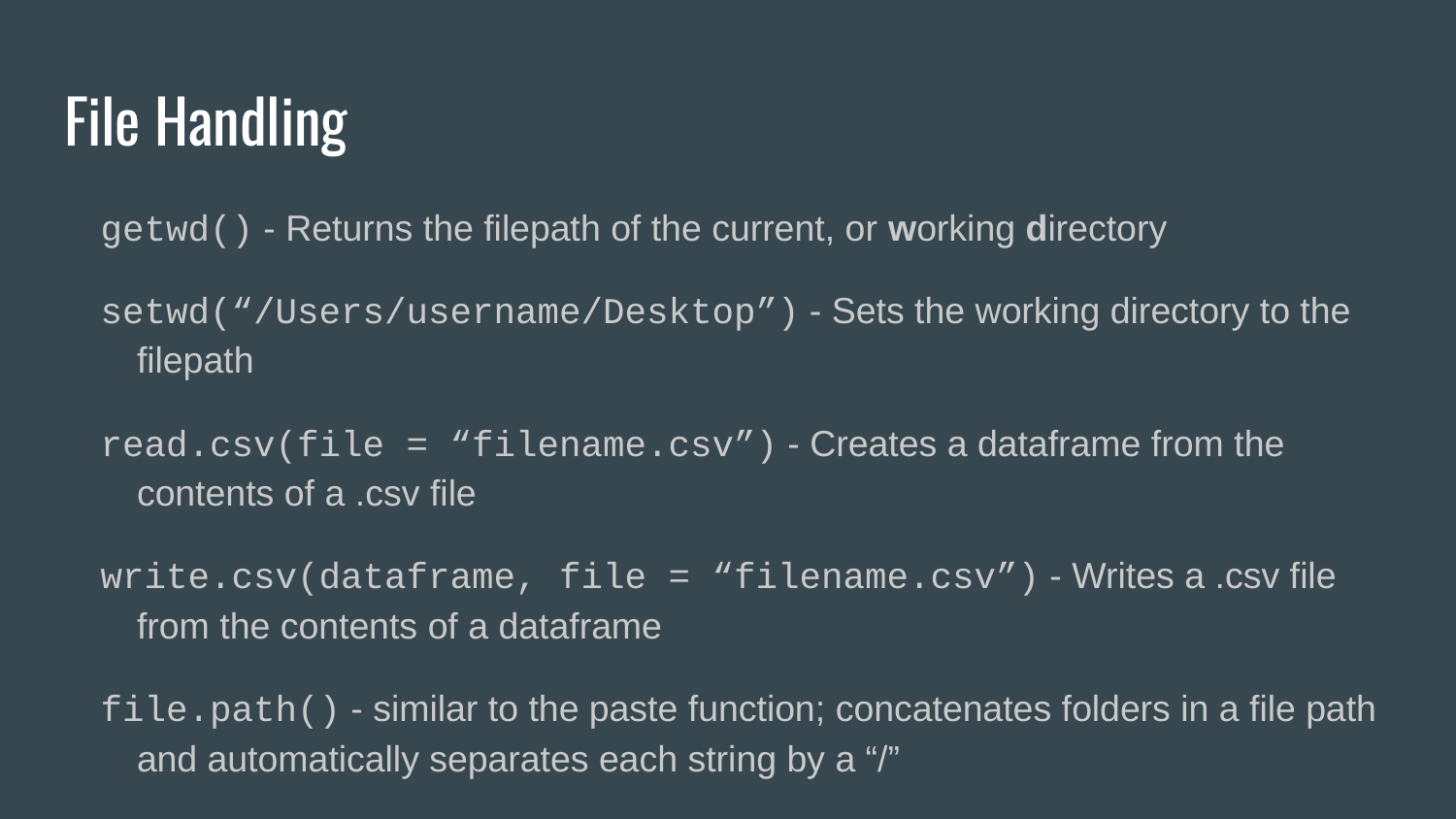

# File Handling
getwd() - Returns the filepath of the current, or working directory
setwd(“/Users/username/Desktop”) - Sets the working directory to the filepath
read.csv(file = “filename.csv”) - Creates a dataframe from the contents of a .csv file
write.csv(dataframe, file = “filename.csv”) - Writes a .csv file from the contents of a dataframe
file.path() - similar to the paste function; concatenates folders in a file path and automatically separates each string by a “/”
list.files(“/Users/username/Desktop”) - returns a vectors containing strings of all the files and folders in a filepath. If no filepath is specified, the default is the current working directory (getwd())